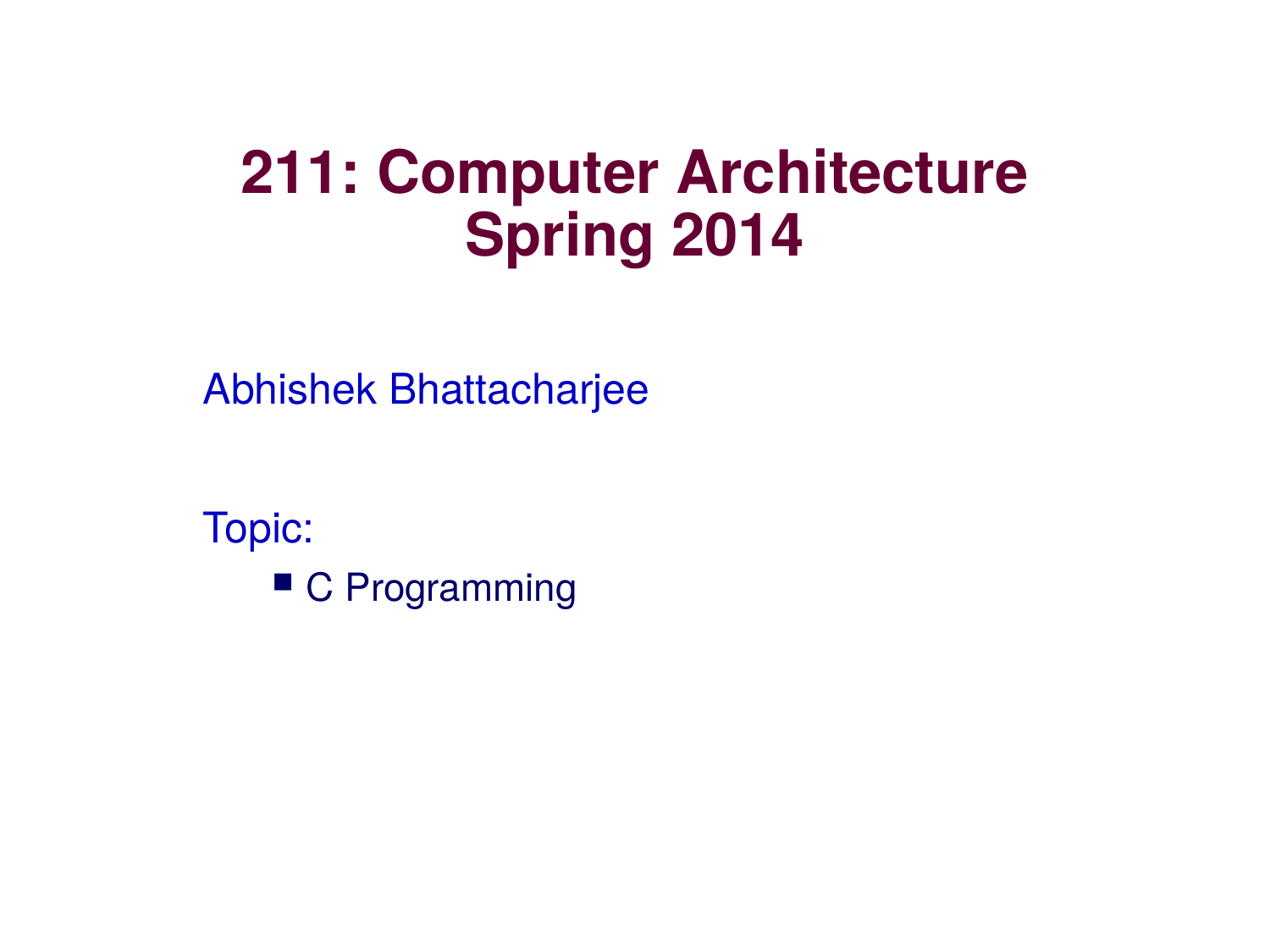

# 211: Computer Architecture Spring 2014
Abhishek Bhattacharjee

Topic:
C Programming